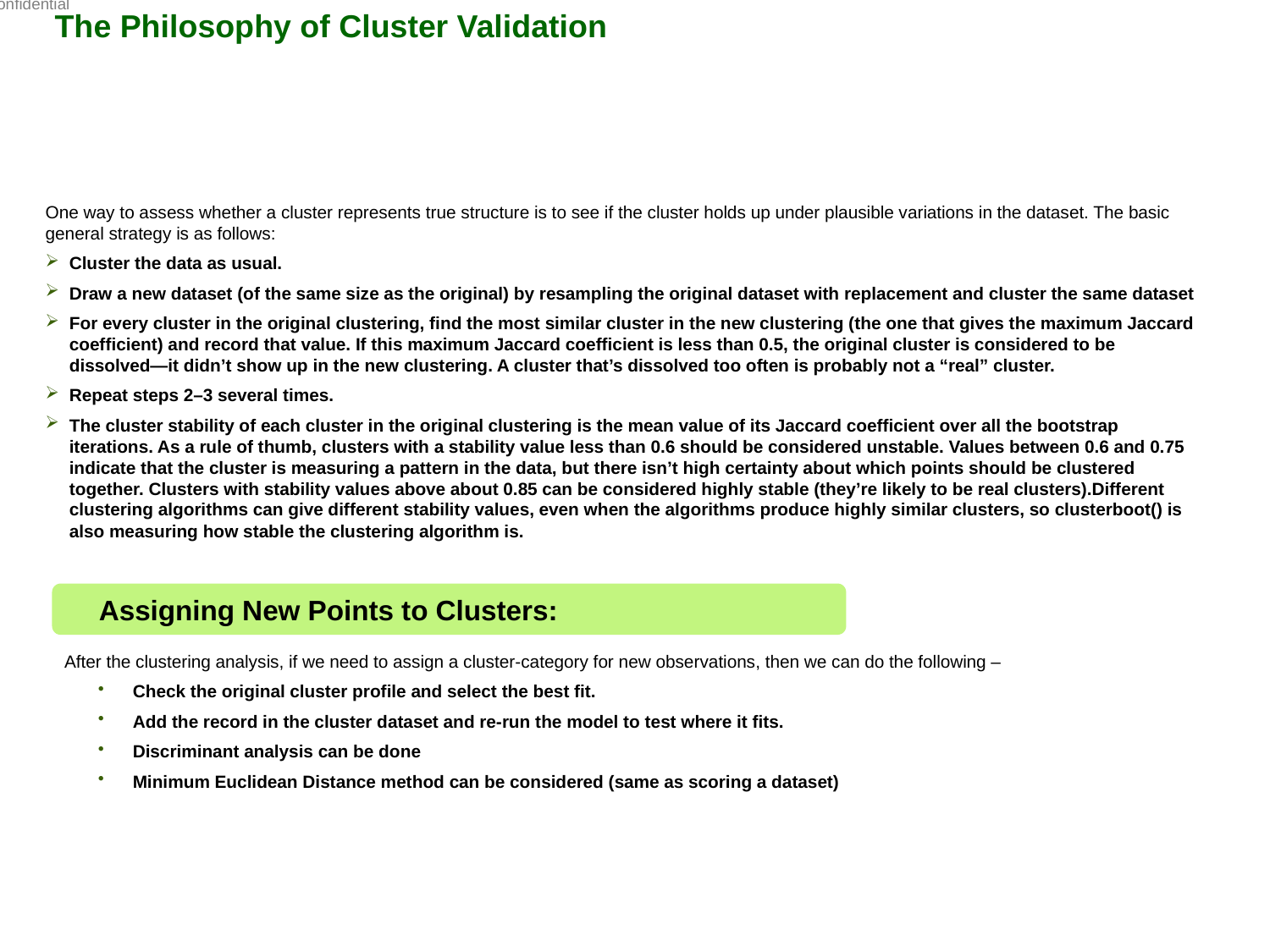

Fidelity Confidential
The Philosophy of Cluster Validation
One way to assess whether a cluster represents true structure is to see if the cluster holds up under plausible variations in the dataset. The basic general strategy is as follows:
Cluster the data as usual.
Draw a new dataset (of the same size as the original) by resampling the original dataset with replacement and cluster the same dataset
For every cluster in the original clustering, find the most similar cluster in the new clustering (the one that gives the maximum Jaccard coefficient) and record that value. If this maximum Jaccard coefficient is less than 0.5, the original cluster is considered to be dissolved—it didn’t show up in the new clustering. A cluster that’s dissolved too often is probably not a “real” cluster.
Repeat steps 2–3 several times.
The cluster stability of each cluster in the original clustering is the mean value of its Jaccard coefficient over all the bootstrap iterations. As a rule of thumb, clusters with a stability value less than 0.6 should be considered unstable. Values between 0.6 and 0.75 indicate that the cluster is measuring a pattern in the data, but there isn’t high certainty about which points should be clustered together. Clusters with stability values above about 0.85 can be considered highly stable (they’re likely to be real clusters).Different clustering algorithms can give different stability values, even when the algorithms produce highly similar clusters, so clusterboot() is also measuring how stable the clustering algorithm is.
Assigning New Points to Clusters:
After the clustering analysis, if we need to assign a cluster-category for new observations, then we can do the following –
 Check the original cluster profile and select the best fit.
 Add the record in the cluster dataset and re-run the model to test where it fits.
 Discriminant analysis can be done
 Minimum Euclidean Distance method can be considered (same as scoring a dataset)